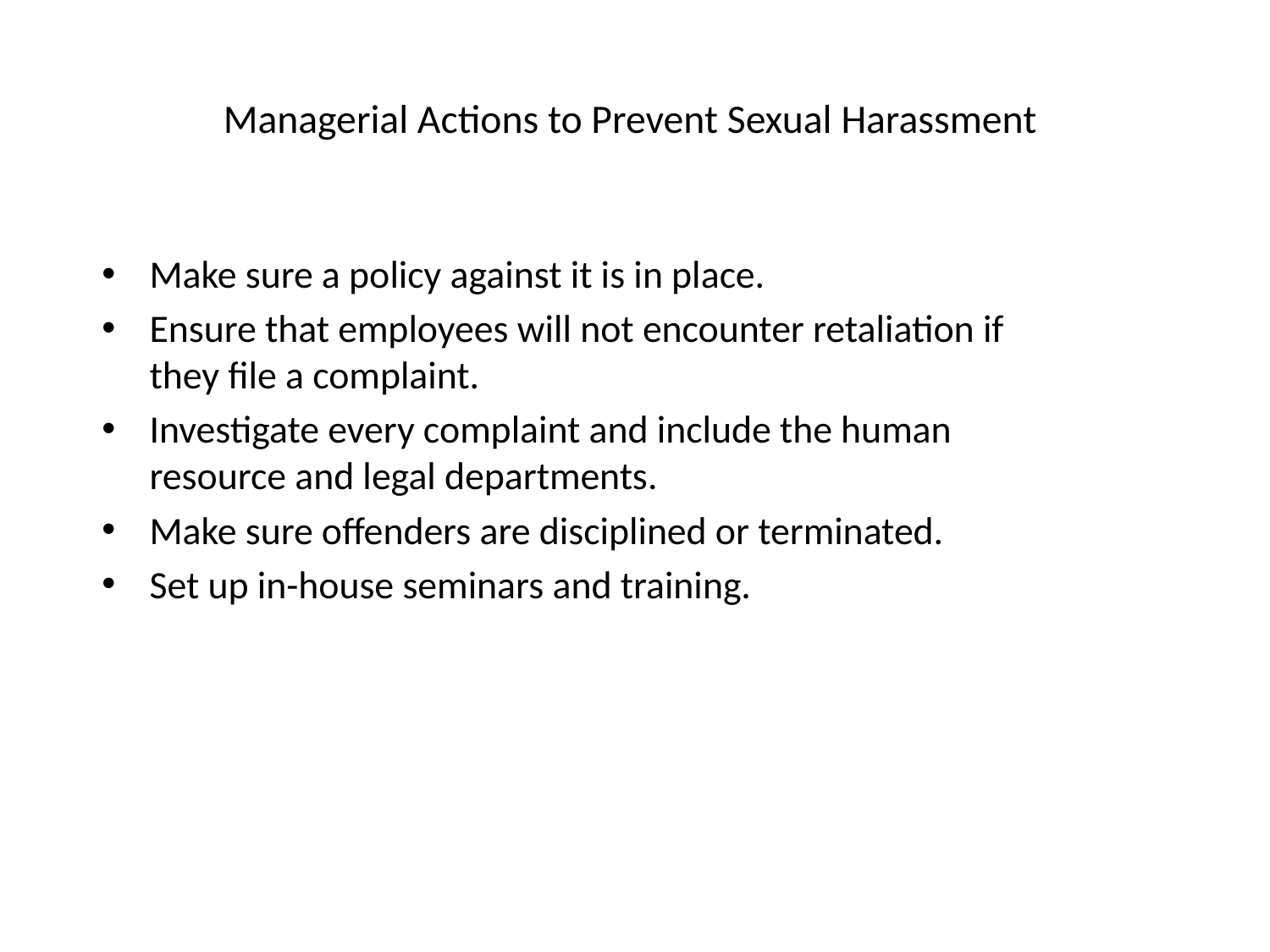

# Managerial Actions to Prevent Sexual Harassment
Make sure a policy against it is in place.
Ensure that employees will not encounter retaliation if they file a complaint.
Investigate every complaint and include the human resource and legal departments.
Make sure offenders are disciplined or terminated.
Set up in-house seminars and training.